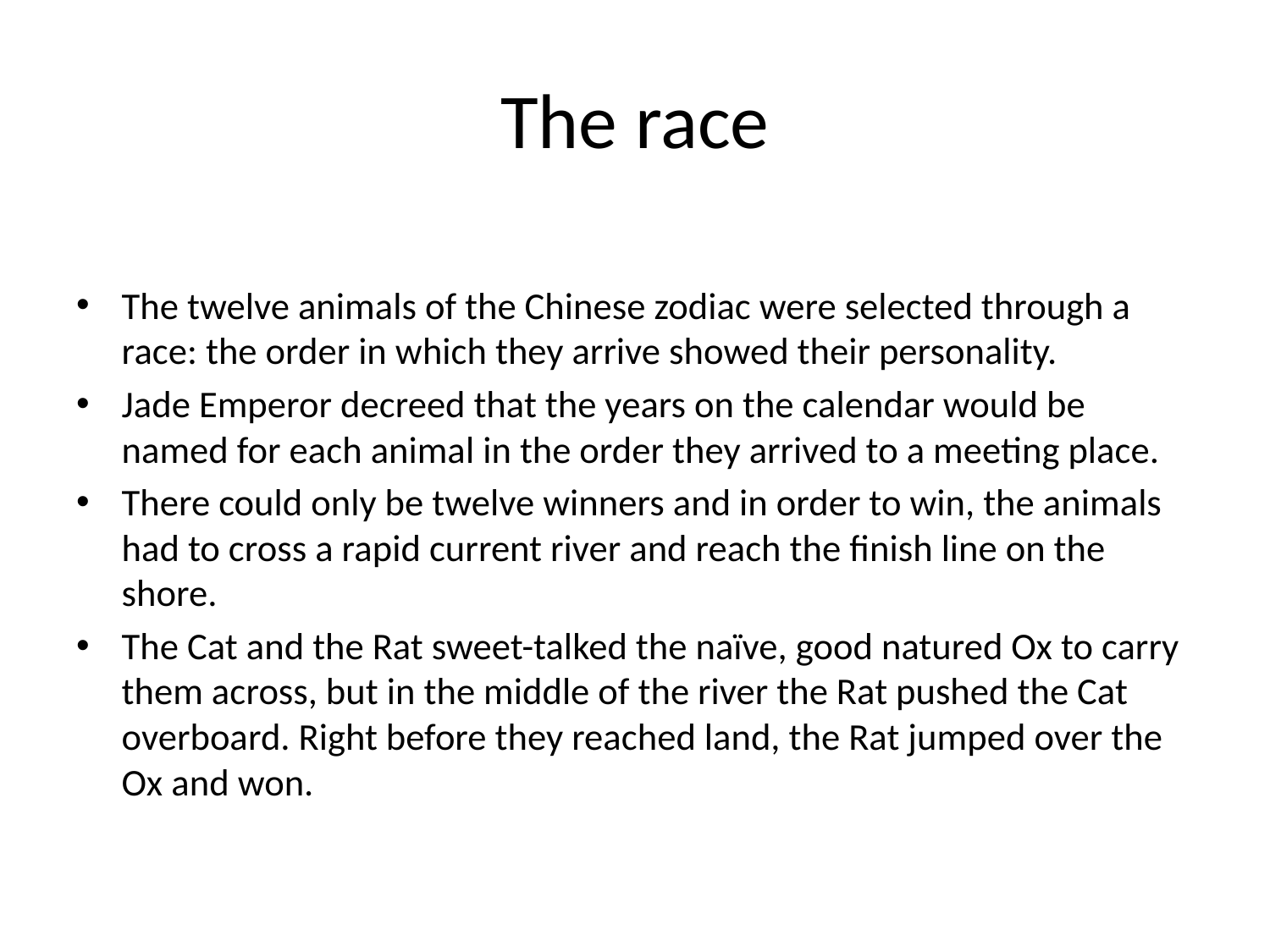

# The race

The twelve animals of the Chinese zodiac were selected through a race: the order in which they arrive showed their personality.
Jade Emperor decreed that the years on the calendar would be named for each animal in the order they arrived to a meeting place.
There could only be twelve winners and in order to win, the animals had to cross a rapid current river and reach the finish line on the shore.
The Cat and the Rat sweet-talked the naïve, good natured Ox to carry them across, but in the middle of the river the Rat pushed the Cat overboard. Right before they reached land, the Rat jumped over the Ox and won.